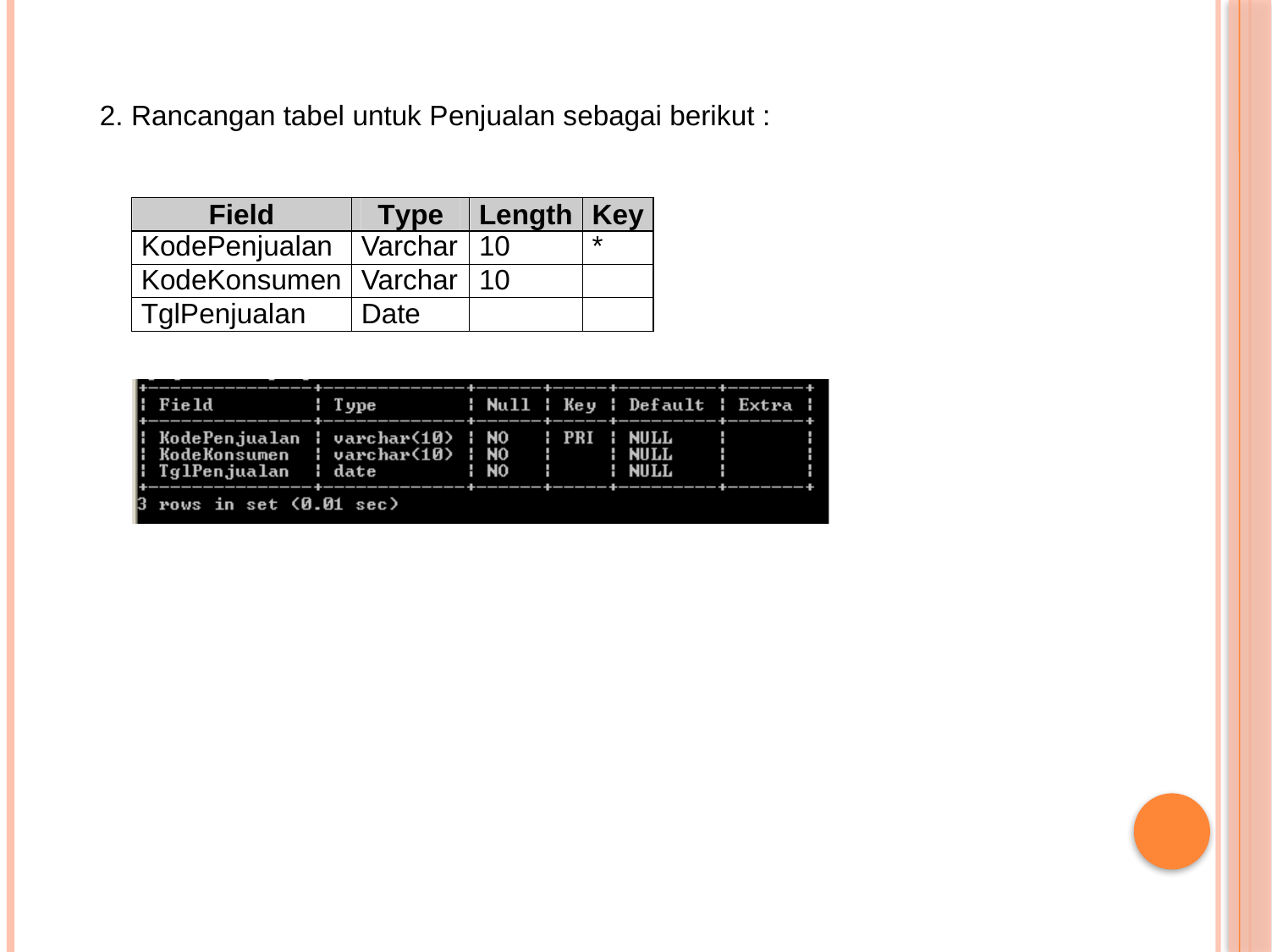

2. Rancangan tabel untuk Penjualan sebagai berikut :

Field
Type
Length
Key
KodePenjualan
Varchar
10
*

KodeKonsumen

Varchar

10

TglPenjualan

Date